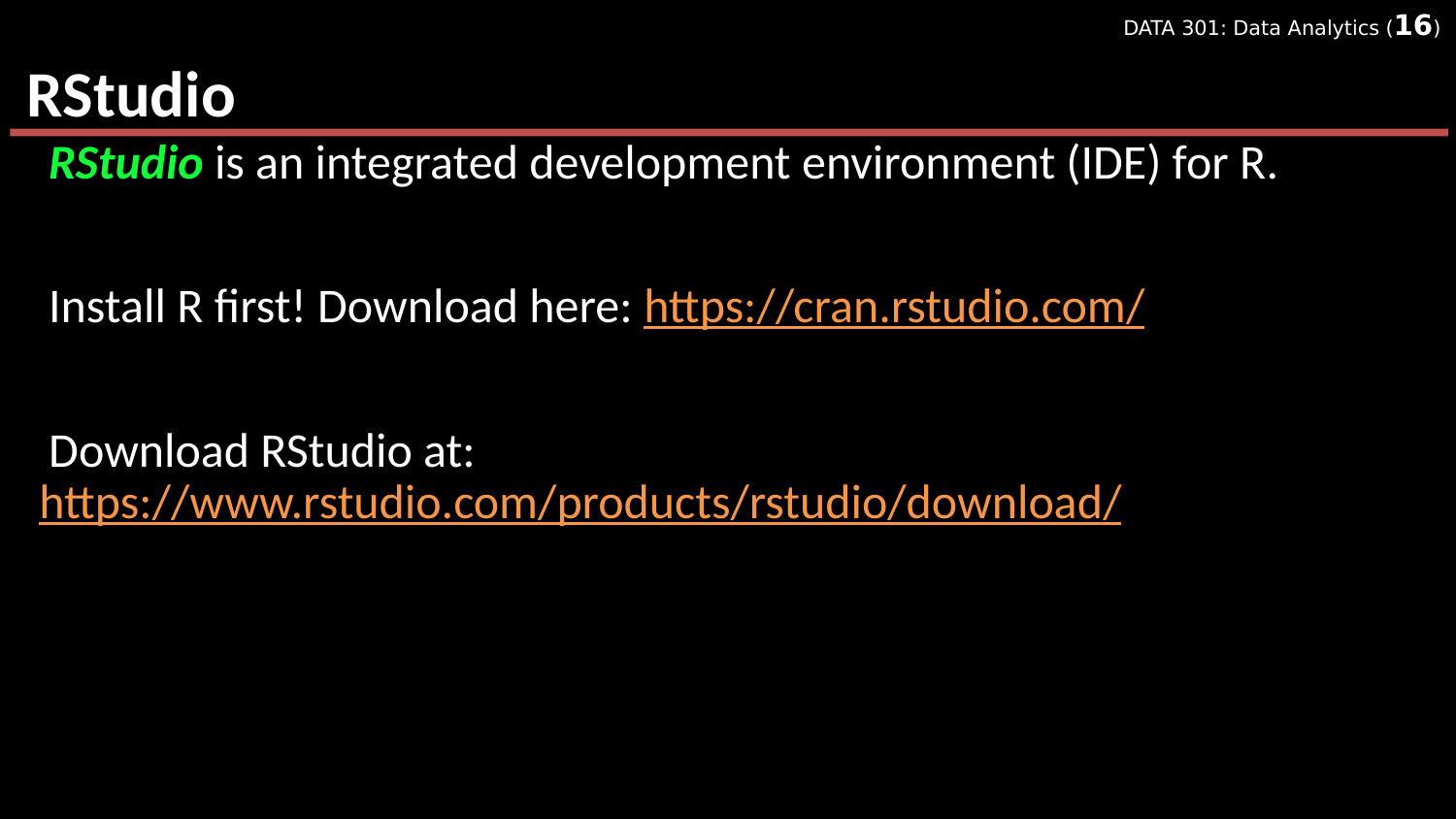

# RStudio
RStudio is an integrated development environment (IDE) for R.

Install R first! Download here: https://cran.rstudio.com/

Download RStudio at: https://www.rstudio.com/products/rstudio/download/